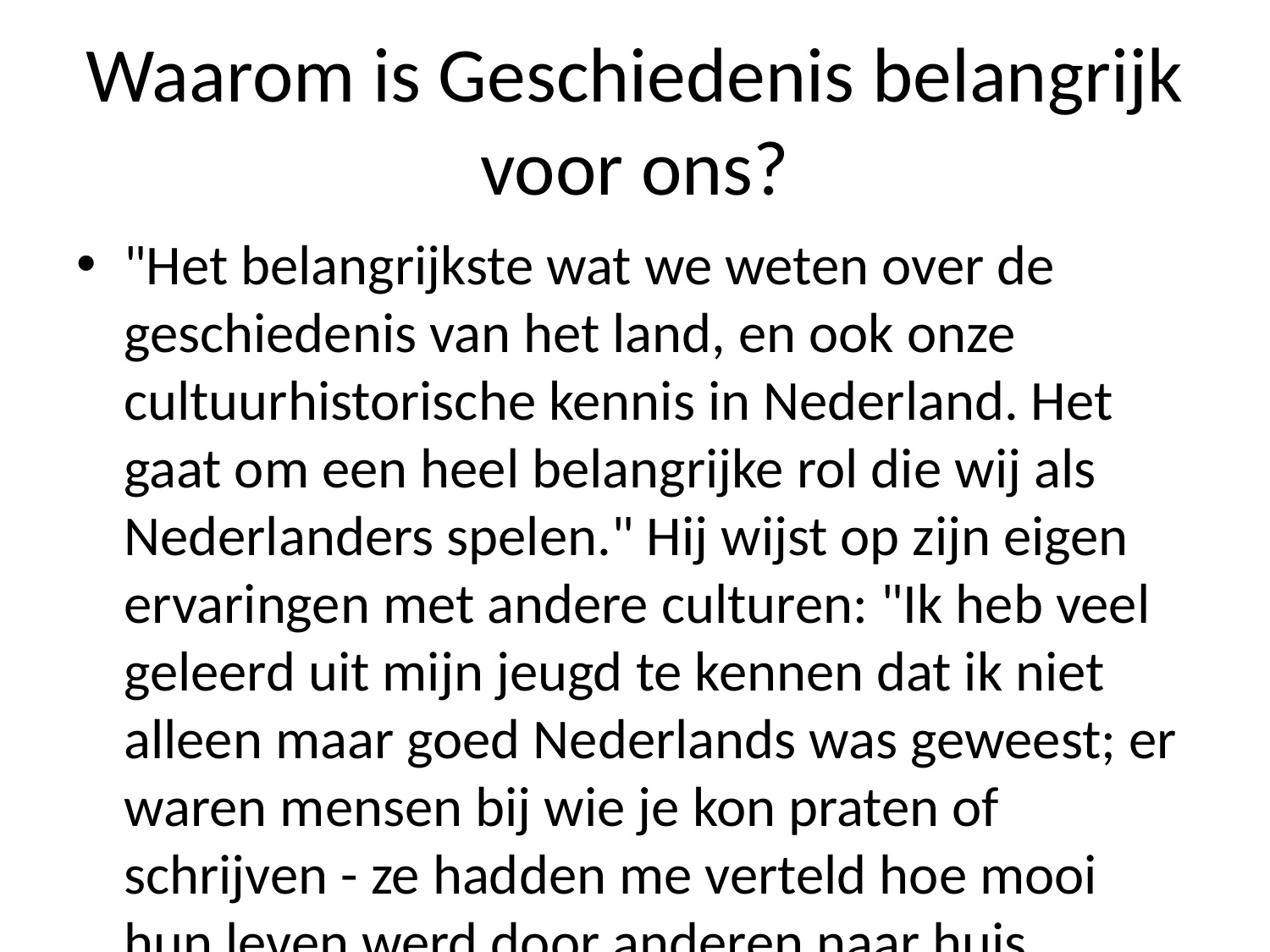

# Waarom is Geschiedenis belangrijk voor ons?
"Het belangrijkste wat we weten over de geschiedenis van het land, en ook onze cultuurhistorische kennis in Nederland. Het gaat om een heel belangrijke rol die wij als Nederlanders spelen." Hij wijst op zijn eigen ervaringen met andere culturen: "Ik heb veel geleerd uit mijn jeugd te kennen dat ik niet alleen maar goed Nederlands was geweest; er waren mensen bij wie je kon praten of schrijven - ze hadden me verteld hoe mooi hun leven werd door anderen naar huis gestuurd omdat zij zich zo sterk voelden aan tradities zoals deze". In Amsterdam heeft hij nog nooit iets gehoord waar iemand anders mee bezig zou hebben gestaan dan hier zelf wonen! En daar komt nu weer eens verandering binnen... De Nederlandse samenleving wordt steeds meer gedomineerd vanuit culturele factoren (zoals religie) waardoor iedereen minder afhankelijk moet worden geworden ervan bewust welke aspecten daarvan relevant blijven vinden.'' Van der Ploeg wil vooral benadrukken hoezeer dit alles kan betekenen tot 'eenwording' tussen verschillende generaties ontstaat waarin alle betrokkenen samen kunnen leren omgaan zonder elkaar afgl